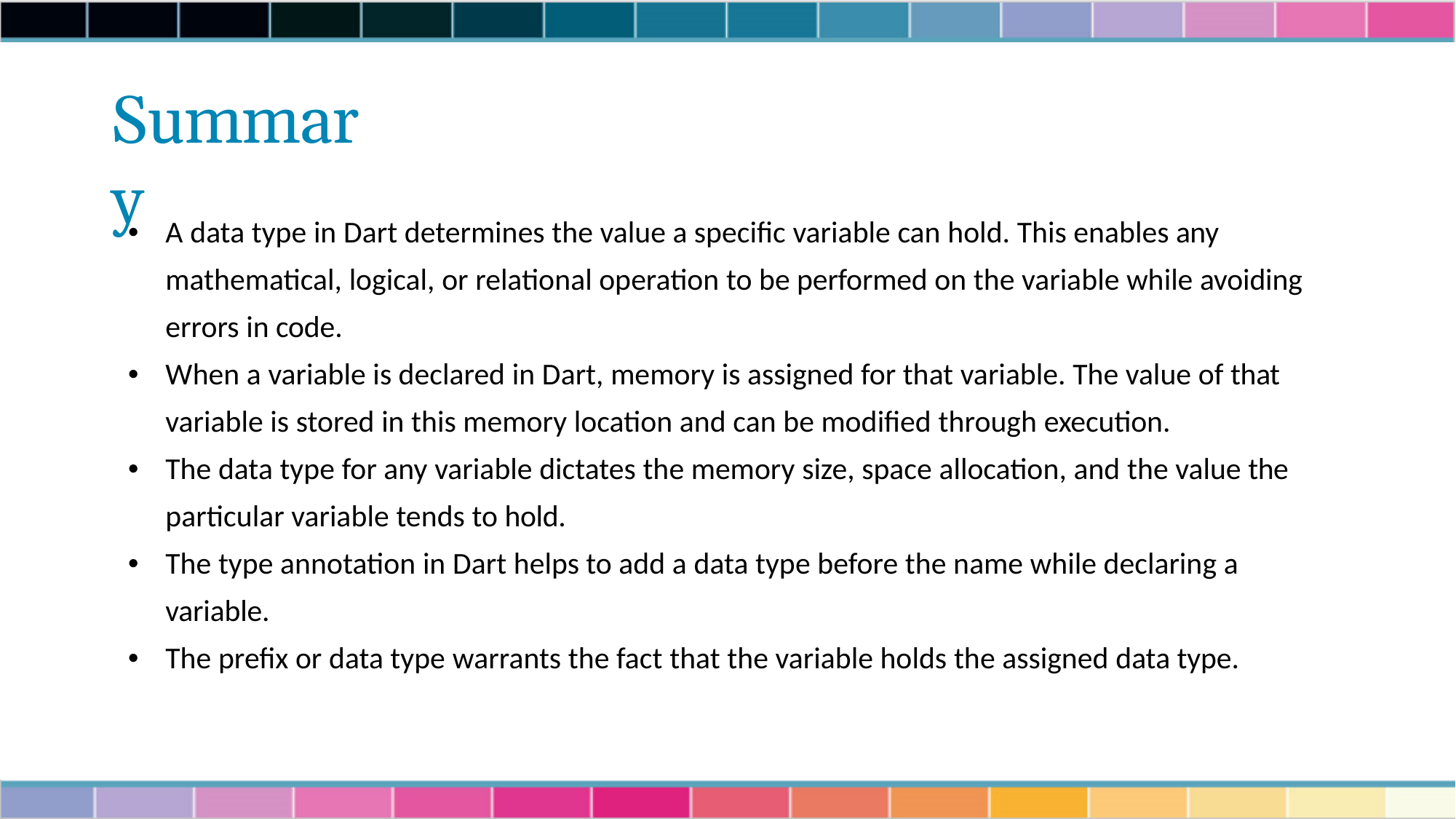

# Summary
A data type in Dart determines the value a specific variable can hold. This enables any mathematical, logical, or relational operation to be performed on the variable while avoiding errors in code.
When a variable is declared in Dart, memory is assigned for that variable. The value of that variable is stored in this memory location and can be modified through execution.
The data type for any variable dictates the memory size, space allocation, and the value the particular variable tends to hold.
The type annotation in Dart helps to add a data type before the name while declaring a
variable.
The prefix or data type warrants the fact that the variable holds the assigned data type.